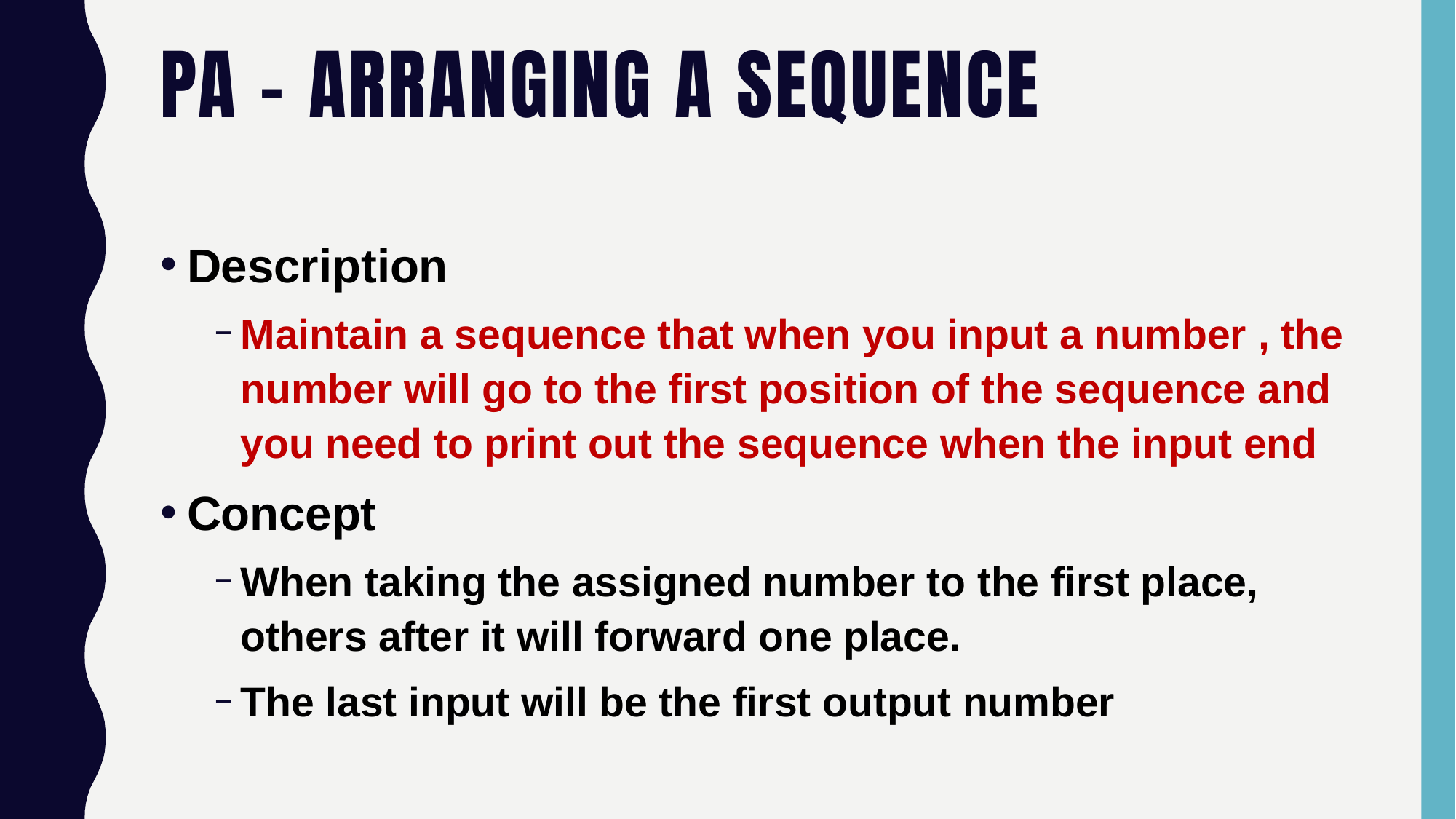

# Pa – Arranging a Sequence
Description
Maintain a sequence that when you input a number , the number will go to the first position of the sequence and you need to print out the sequence when the input end
Concept
When taking the assigned number to the first place, others after it will forward one place.
The last input will be the first output number